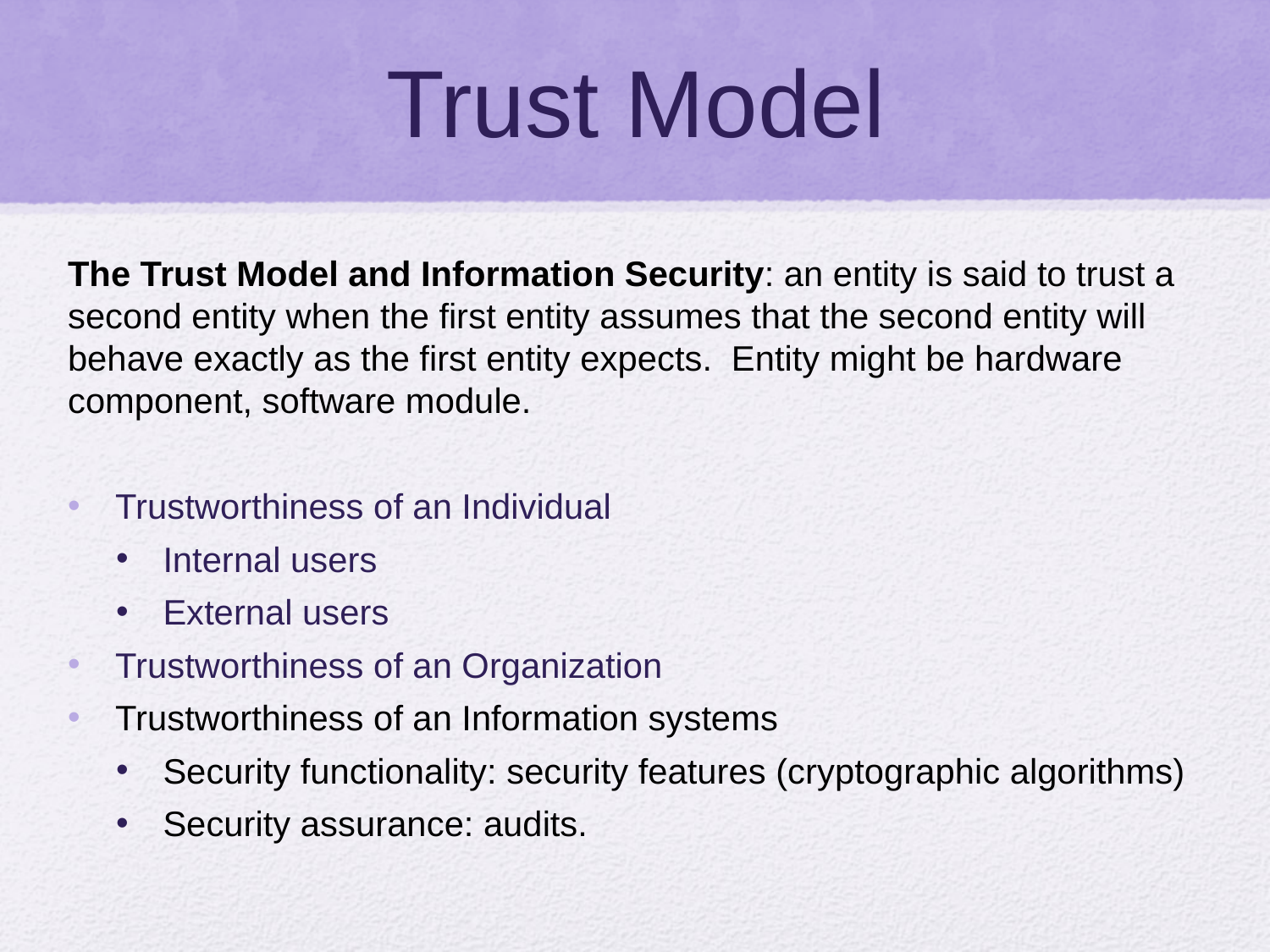

# Trust Model
The Trust Model and Information Security: an entity is said to trust a second entity when the first entity assumes that the second entity will behave exactly as the first entity expects.  Entity might be hardware component, software module.

Trustworthiness of an Individual
Internal users
External users
Trustworthiness of an Organization
Trustworthiness of an Information systems
Security functionality: security features (cryptographic algorithms)
Security assurance: audits.